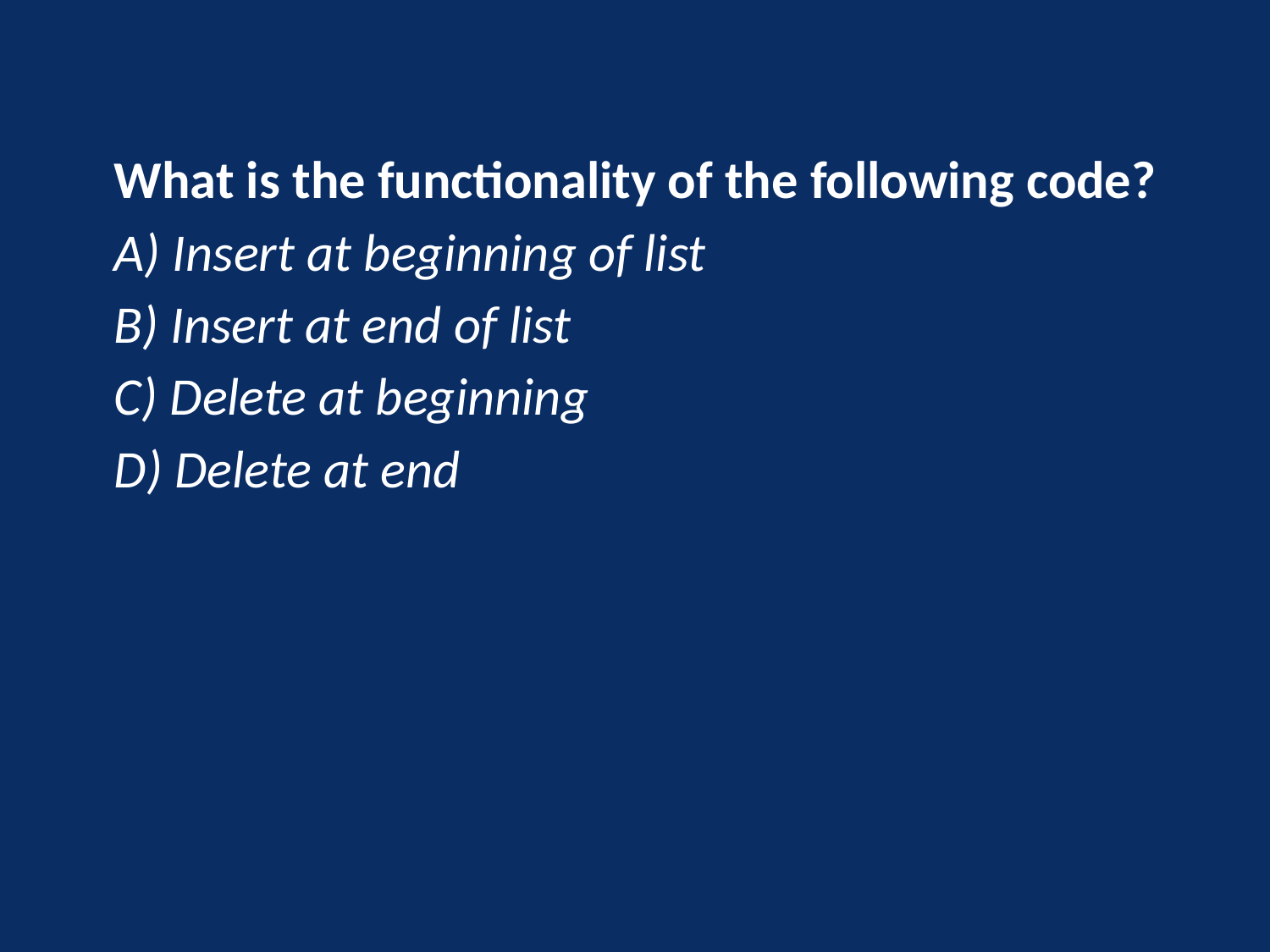

What is the functionality of the following code?
A) Insert at beginning of list
B) Insert at end of list
C) Delete at beginning
D) Delete at end